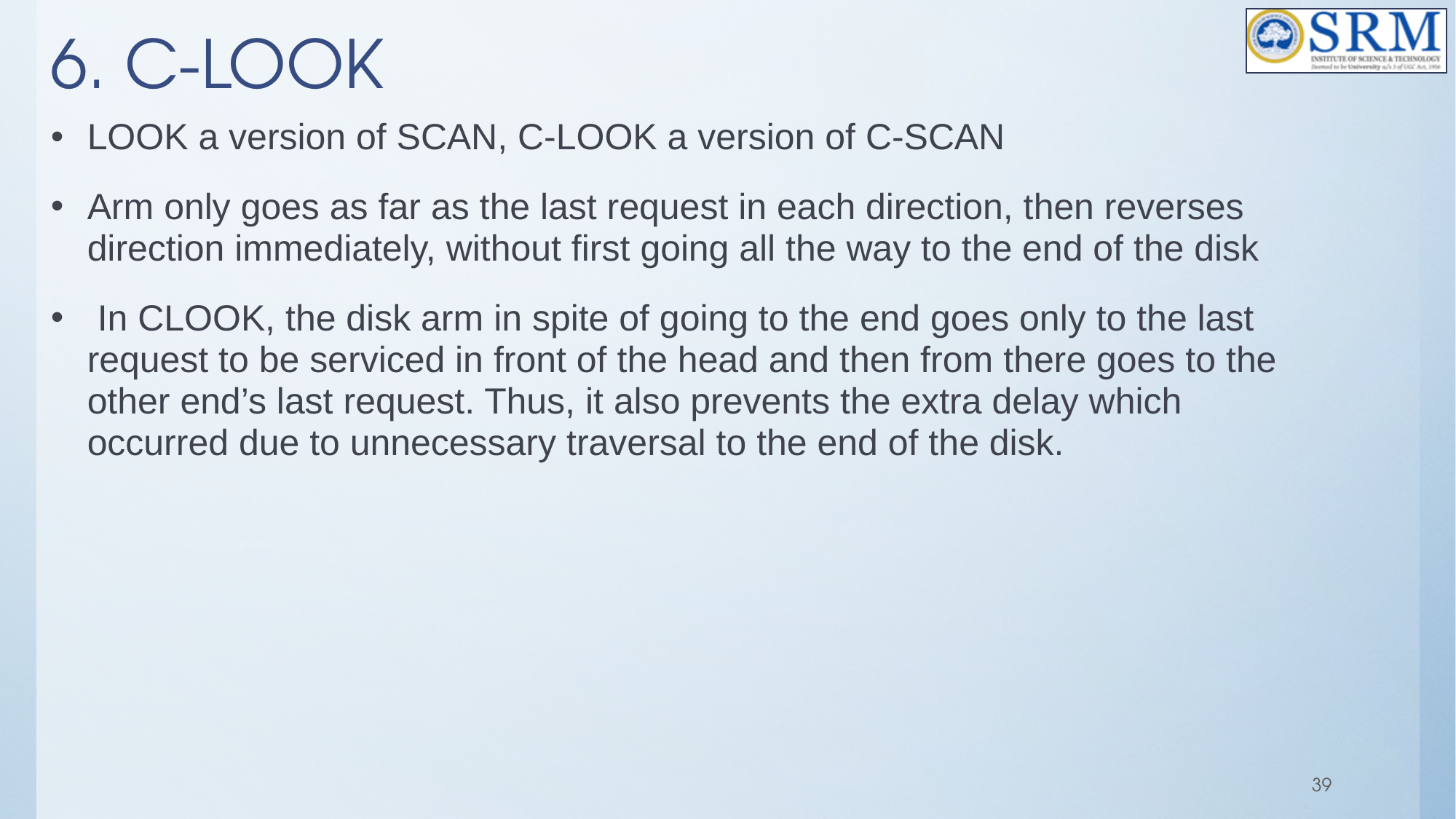

# 6. C-LOOK
LOOK a version of SCAN, C-LOOK a version of C-SCAN
Arm only goes as far as the last request in each direction, then reverses direction immediately, without first going all the way to the end of the disk
 In CLOOK, the disk arm in spite of going to the end goes only to the last request to be serviced in front of the head and then from there goes to the other end’s last request. Thus, it also prevents the extra delay which occurred due to unnecessary traversal to the end of the disk.
39